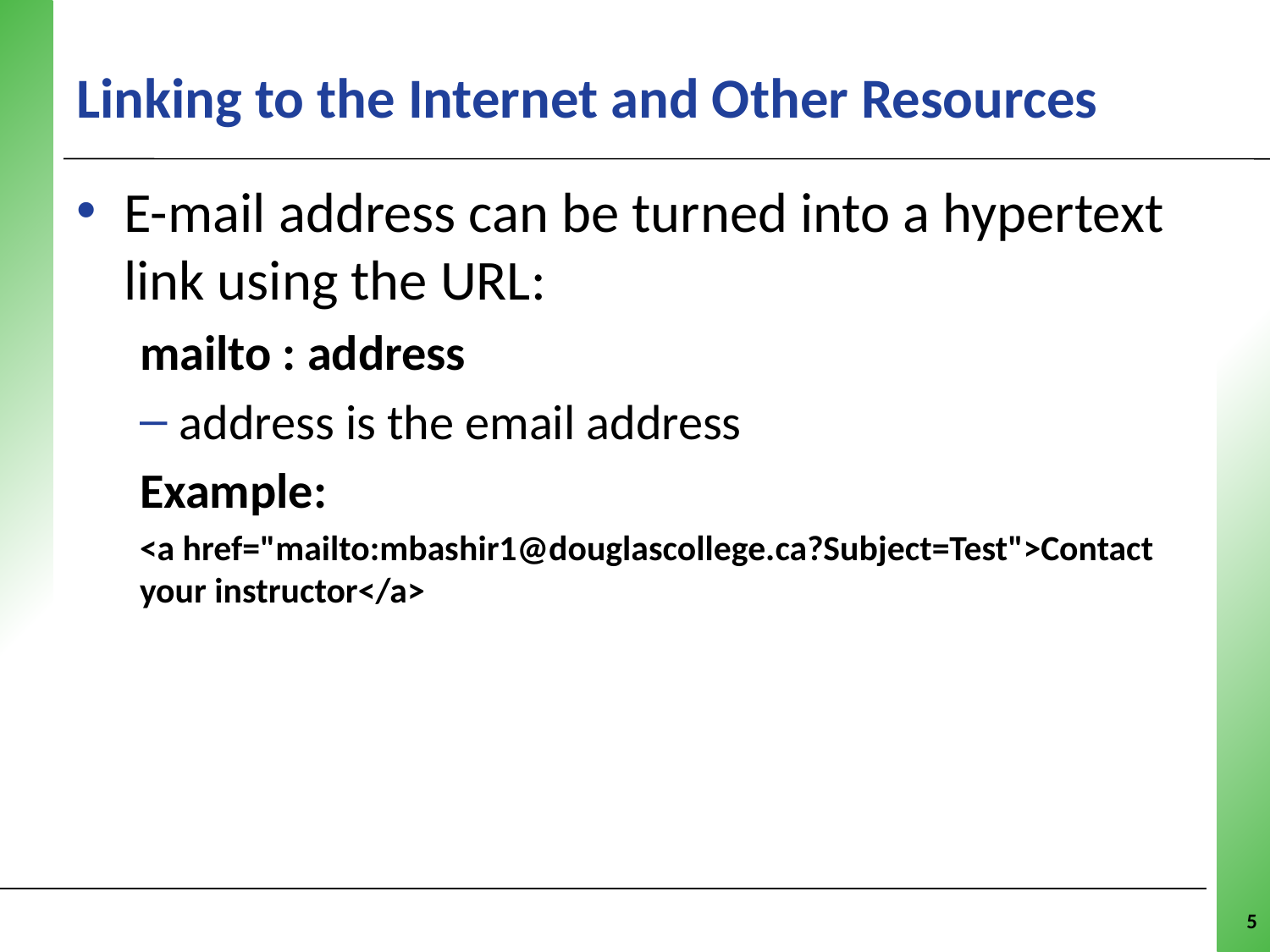

Linking to the Internet and Other Resources
E-mail address can be turned into a hypertext link using the URL:
mailto : address
address is the email address
Example:
<a href="mailto:mbashir1@douglascollege.ca?Subject=Test">Contact your instructor</a>

5